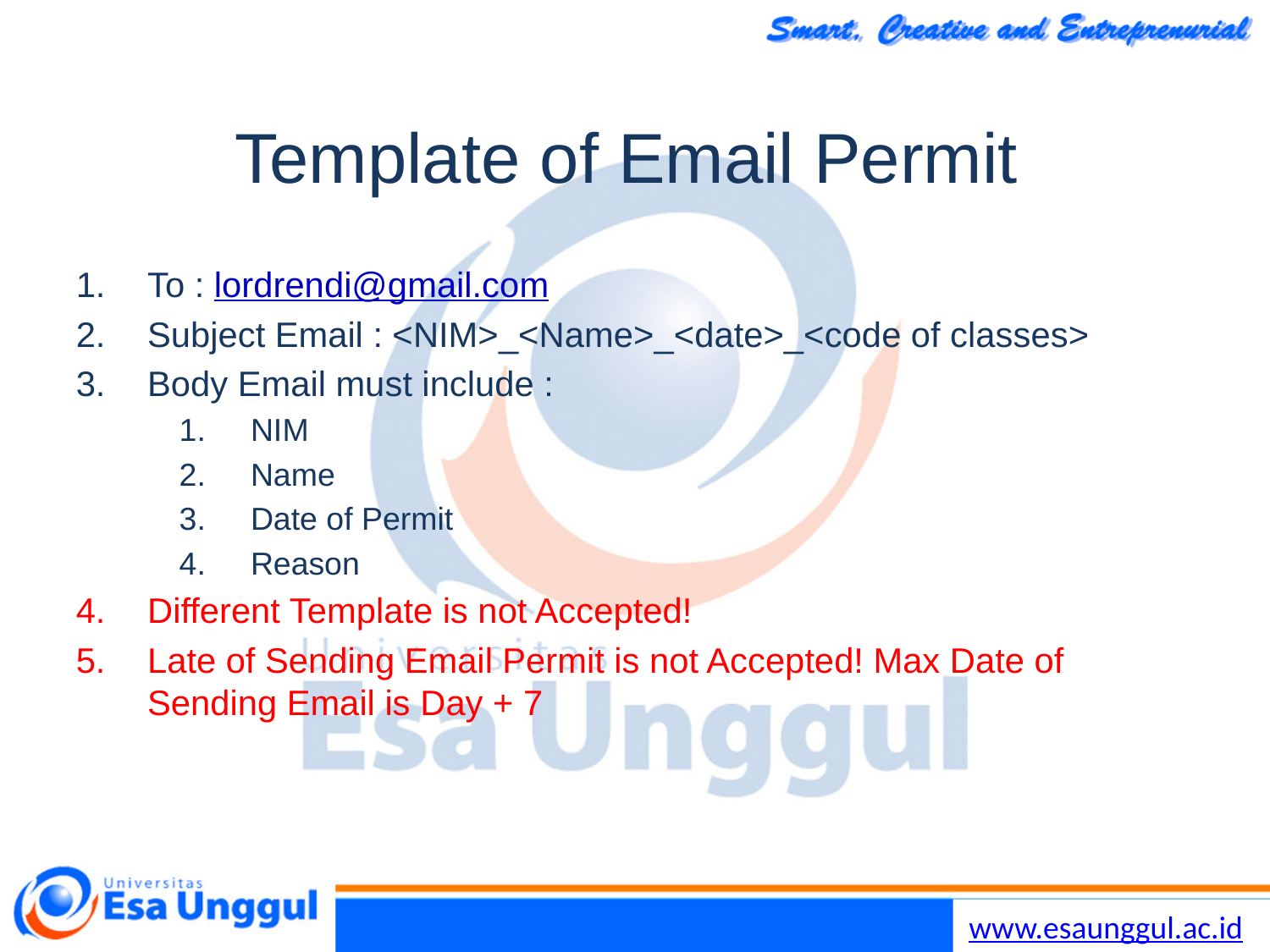

# Template of Email Permit
To : lordrendi@gmail.com
Subject Email : <NIM>_<Name>_<date>_<code of classes>
Body Email must include :
NIM
Name
Date of Permit
Reason
Different Template is not Accepted!
Late of Sending Email Permit is not Accepted! Max Date of Sending Email is Day + 7